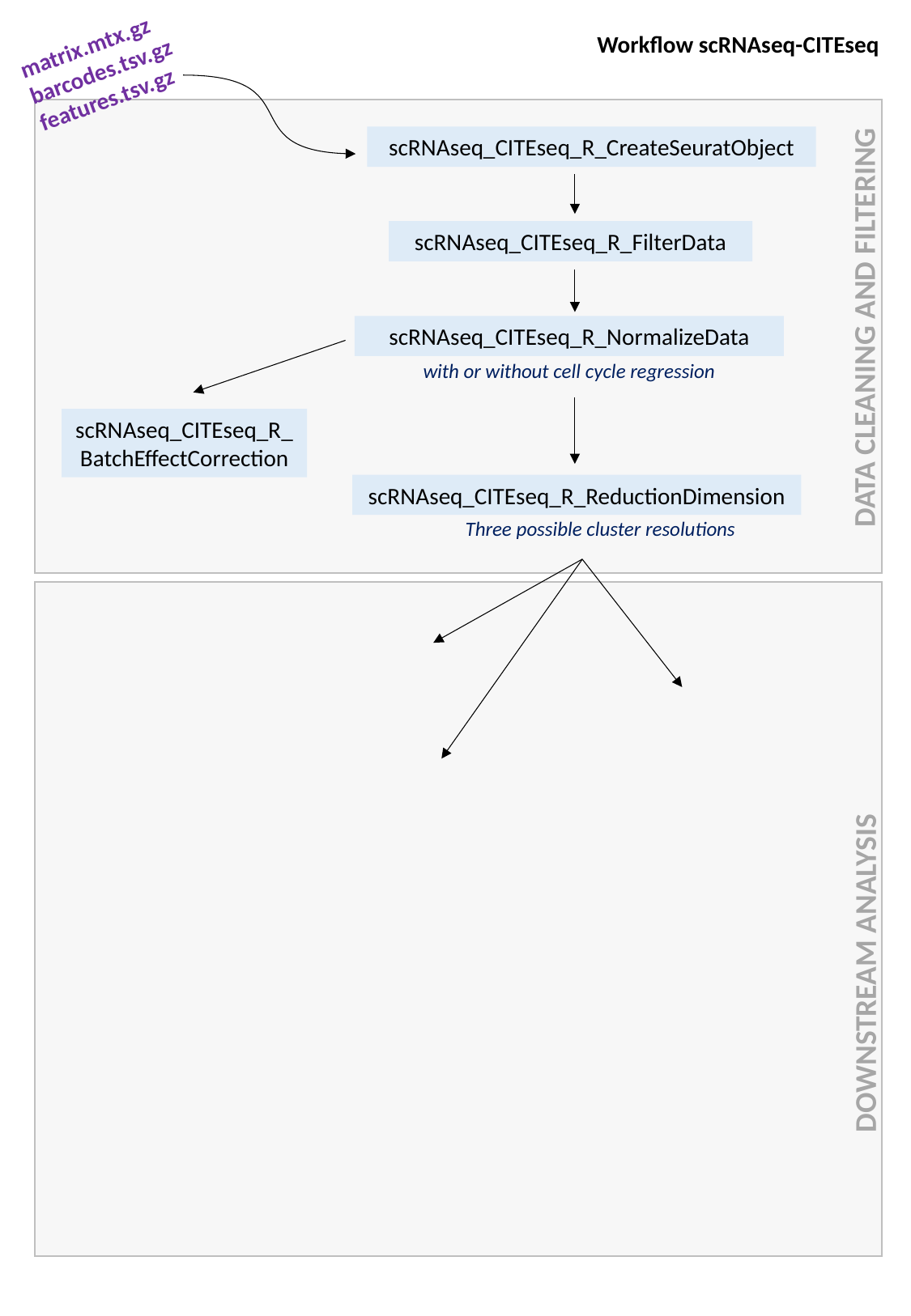

matrix.mtx.gz
barcodes.tsv.gz
features.tsv.gz
Workflow scRNAseq-CITEseq

scRNAseq_CITEseq_R_CreateSeuratObject
scRNAseq_CITEseq_R_FilterData
DATA CLEANING AND FILTERING
scRNAseq_CITEseq_R_NormalizeData
with or without cell cycle regression
scRNAseq_CITEseq_R_
BatchEffectCorrection
scRNAseq_CITEseq_R_ReductionDimension
Three possible cluster resolutions

DOWNSTREAM ANALYSIS